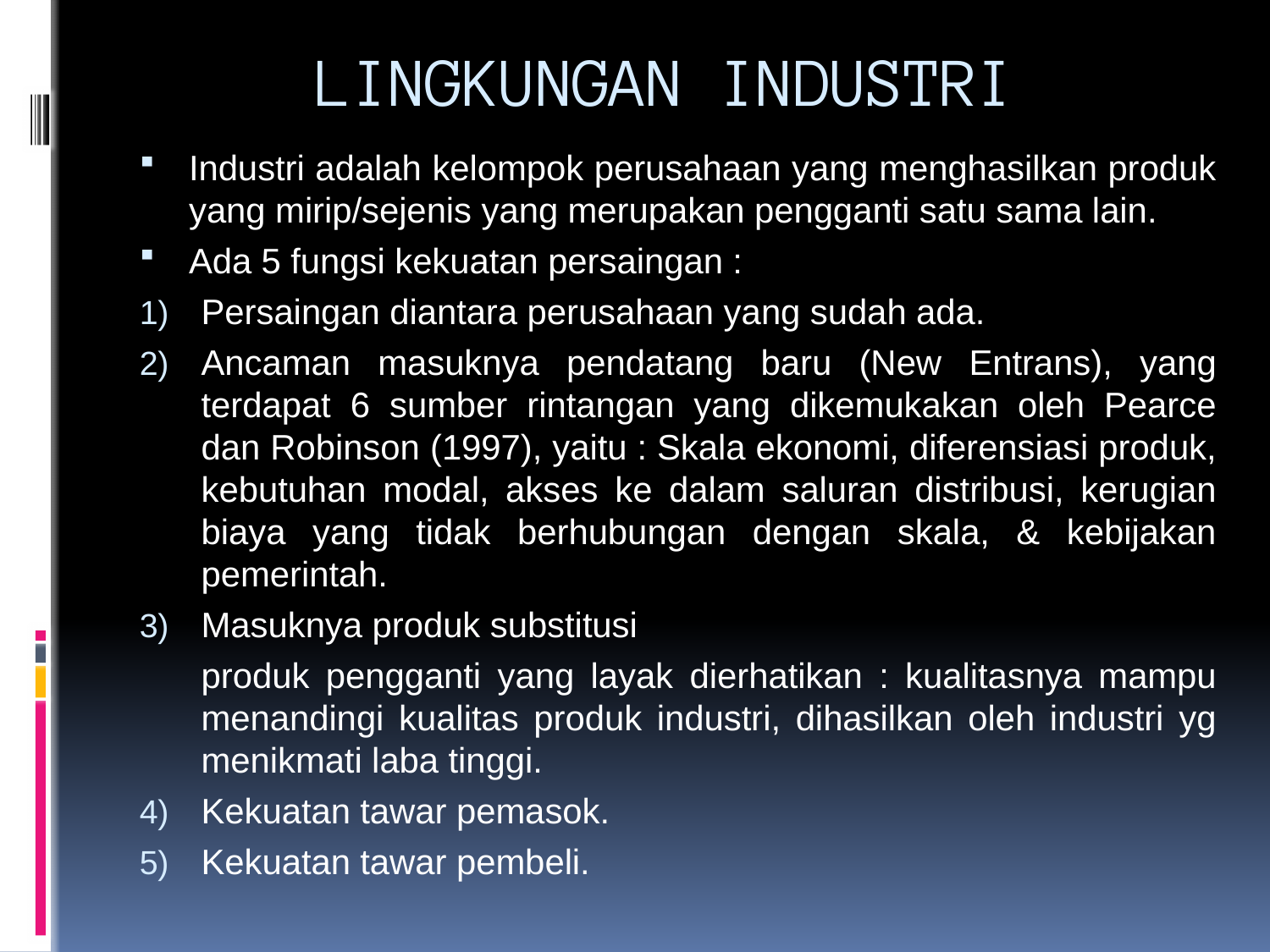

# LINGKUNGAN INDUSTRI
Industri adalah kelompok perusahaan yang menghasilkan produk yang mirip/sejenis yang merupakan pengganti satu sama lain.
Ada 5 fungsi kekuatan persaingan :
Persaingan diantara perusahaan yang sudah ada.
Ancaman masuknya pendatang baru (New Entrans), yang terdapat 6 sumber rintangan yang dikemukakan oleh Pearce dan Robinson (1997), yaitu : Skala ekonomi, diferensiasi produk, kebutuhan modal, akses ke dalam saluran distribusi, kerugian biaya yang tidak berhubungan dengan skala, & kebijakan pemerintah.
Masuknya produk substitusi
	produk pengganti yang layak dierhatikan : kualitasnya mampu menandingi kualitas produk industri, dihasilkan oleh industri yg menikmati laba tinggi.
Kekuatan tawar pemasok.
Kekuatan tawar pembeli.